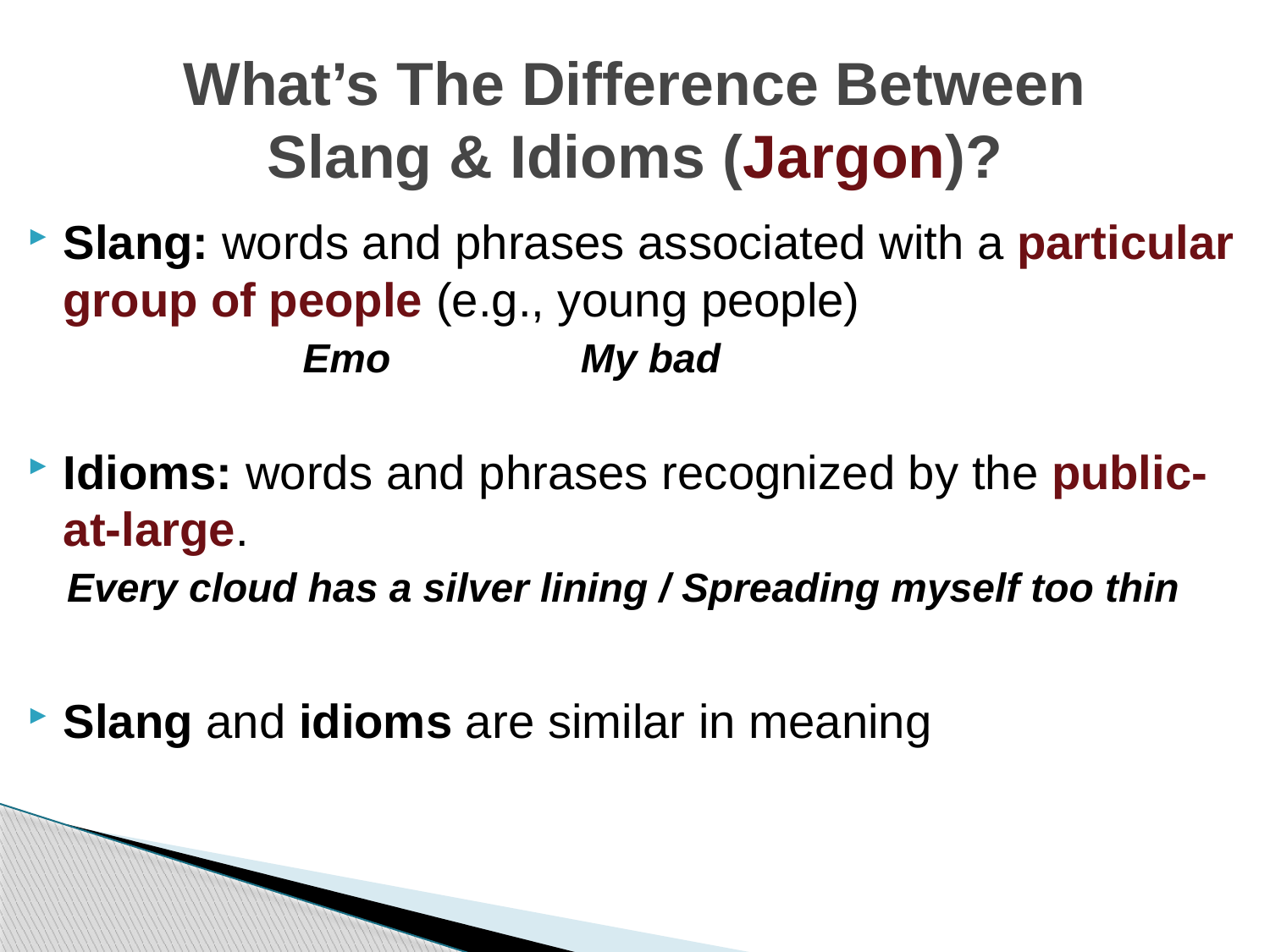

# What’s The Difference Between Slang & Idioms (Jargon)?
Slang: words and phrases associated with a particular group of people (e.g., young people)
                     Emo                 My bad

Idioms: words and phrases recognized by the public-at-large.
Every cloud has a silver lining / Spreading myself too thin

Slang and idioms are similar in meaning